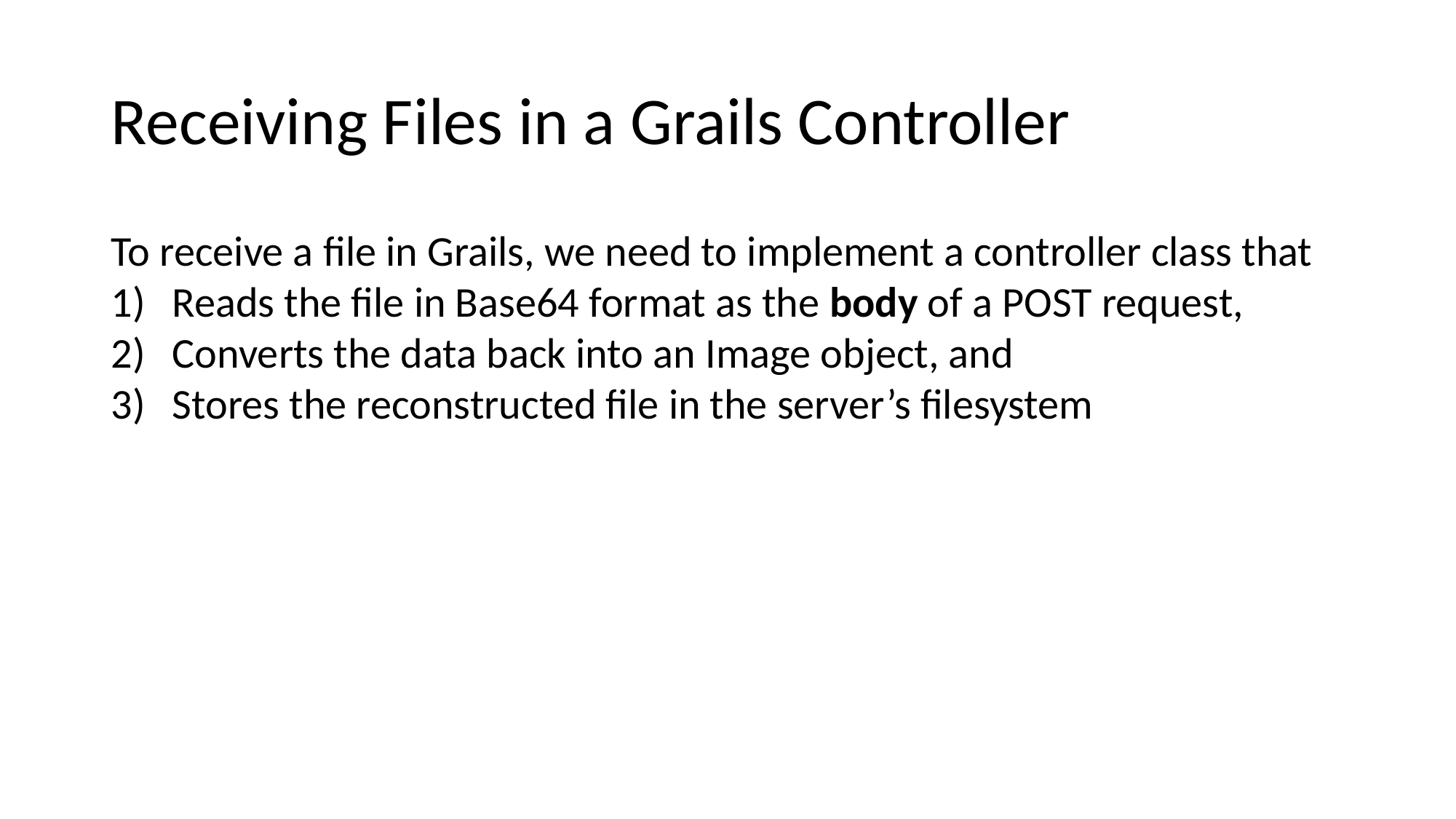

# Receiving Files in a Grails Controller
To receive a file in Grails, we need to implement a controller class that
Reads the file in Base64 format as the body of a POST request,
Converts the data back into an Image object, and
Stores the reconstructed file in the server’s filesystem